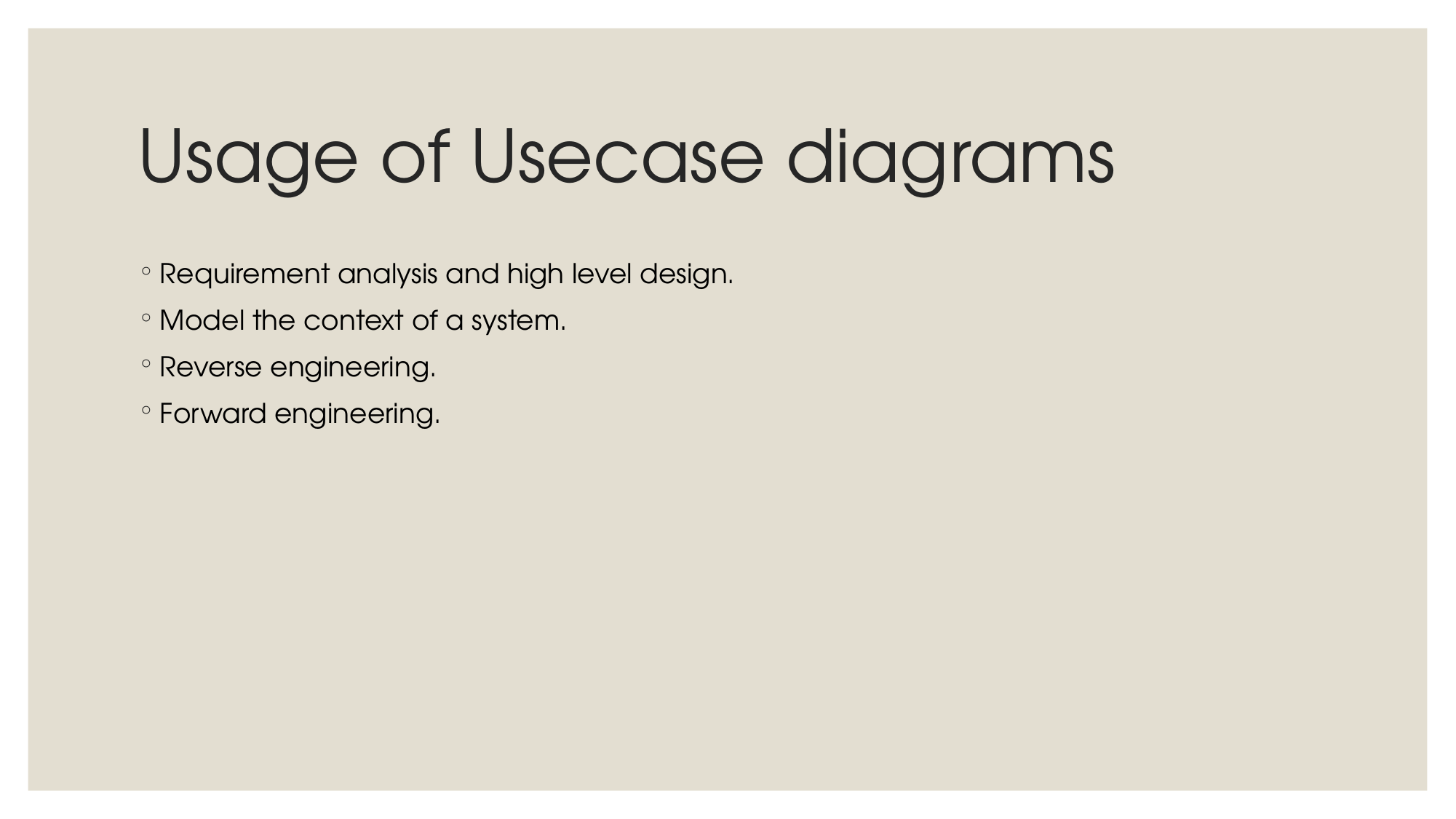

# Usage of Usecase diagrams
Requirement analysis and high level design.
Model the context of a system.
Reverse engineering.
Forward engineering.